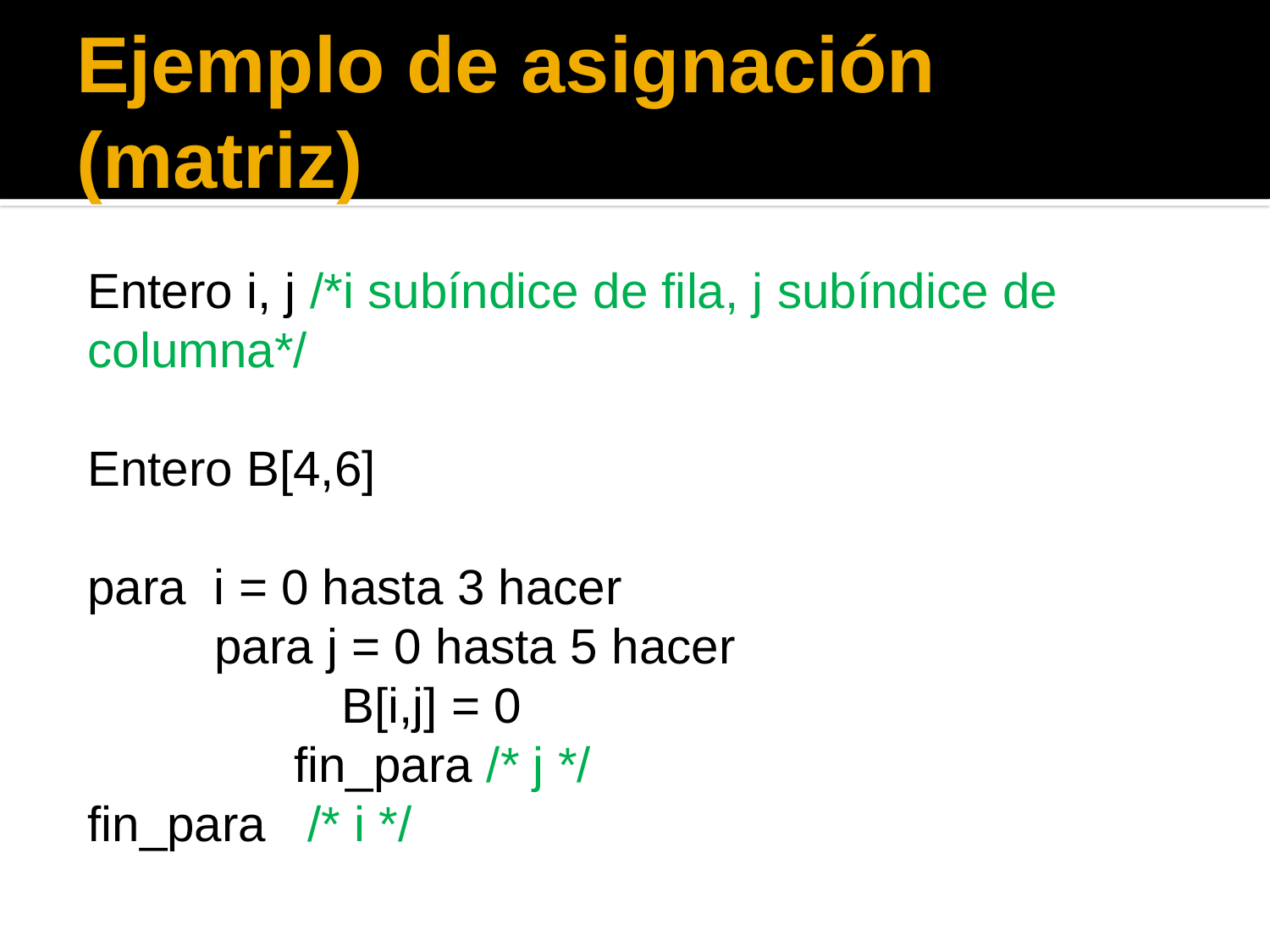

# Ejemplo de asignación (matriz)
Entero i, j /*i subíndice de fila, j subíndice de columna*/

Entero B[4,6]

para  i = 0 hasta 3 hacer
	para j = 0 hasta 5 hacer
		B[i,j] = 0
               fin_para /* j */
fin_para   /* i */